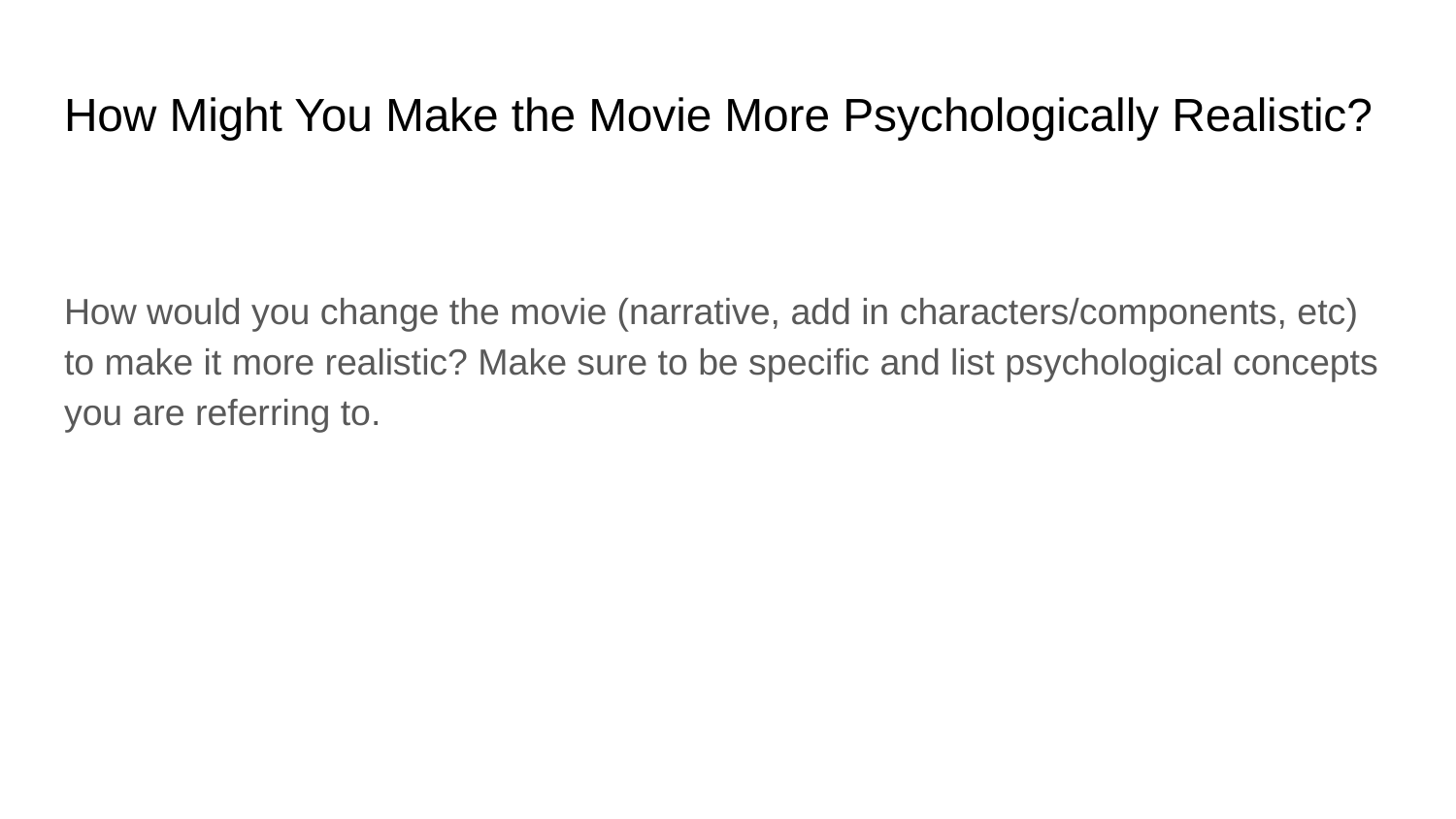

# How Might You Make the Movie More Psychologically Realistic?
How would you change the movie (narrative, add in characters/components, etc) to make it more realistic? Make sure to be specific and list psychological concepts you are referring to.